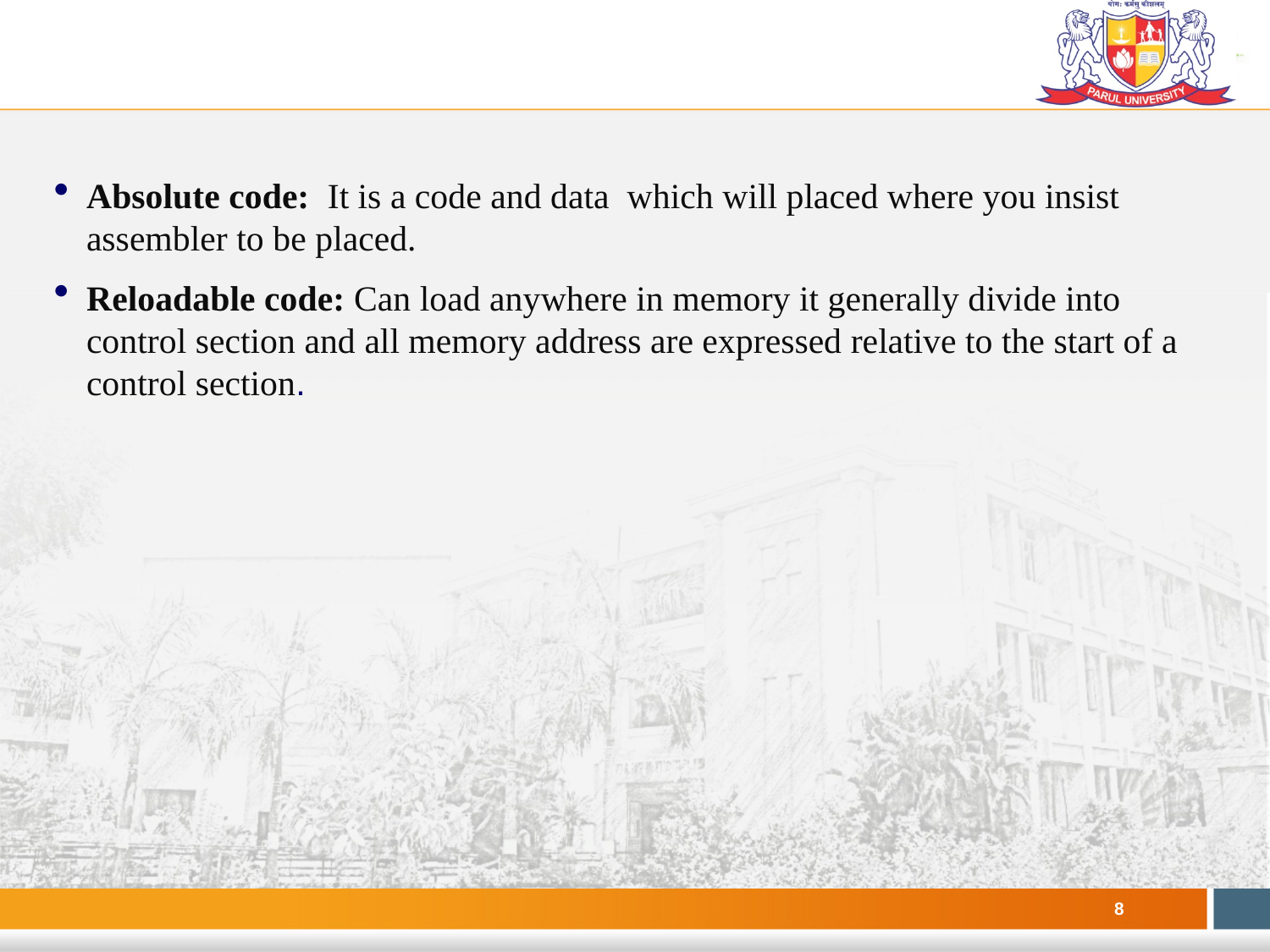

Absolute code:  It is a code and data  which will placed where you insist assembler to be placed.
Reloadable code: Can load anywhere in memory it generally divide into control section and all memory address are expressed relative to the start of a control section.